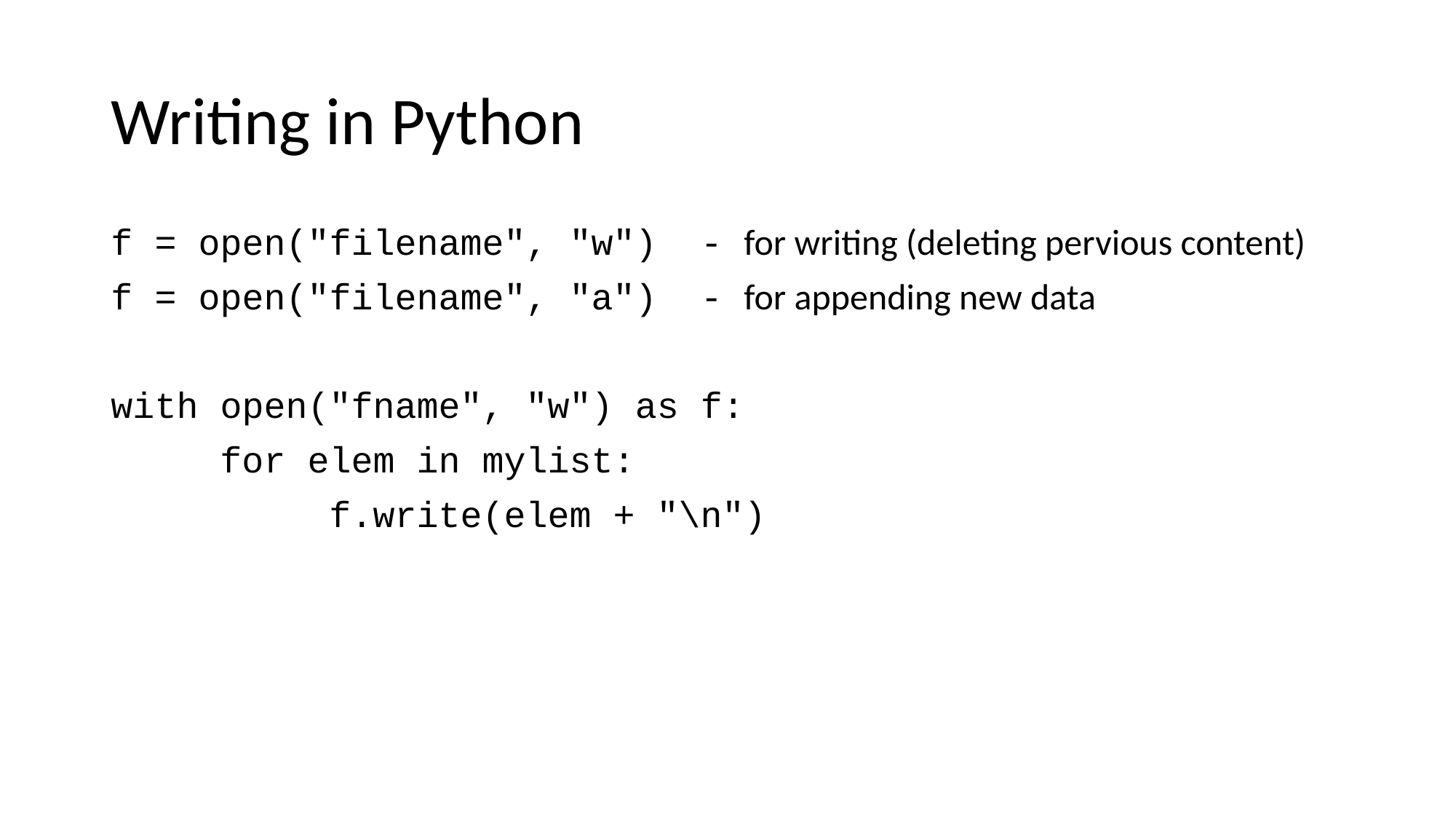

# Writing in Python
f = open("filename", "w")  - for writing (deleting pervious content)
f = open("filename", "a")  - for appending new data

with open("fname", "w") as f:
     for elem in mylist:
          f.write(elem + "\n")